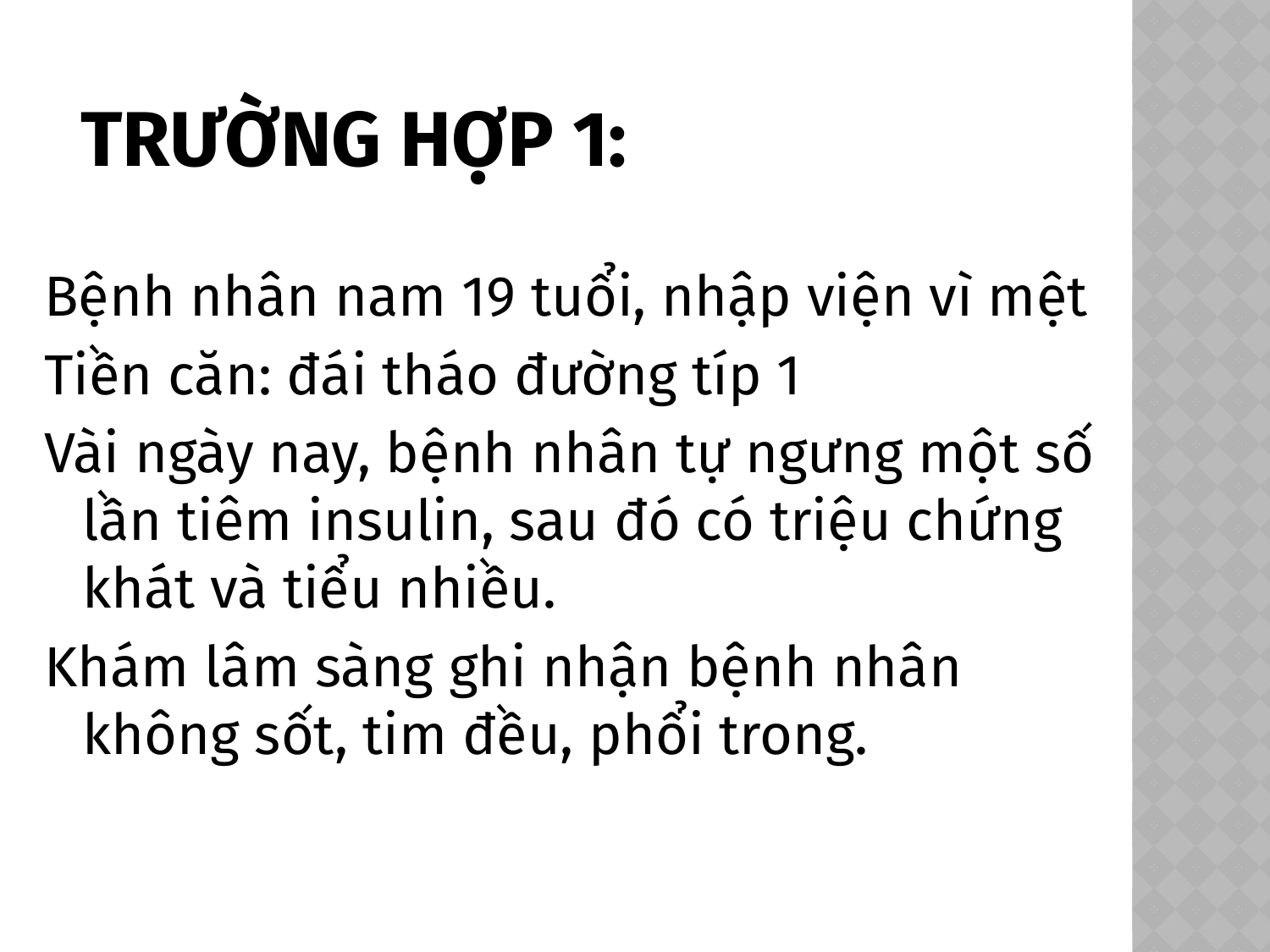

# Trường hợp 1:
Bệnh nhân nam 19 tuổi, nhập viện vì mệt
Tiền căn: đái tháo đường típ 1
Vài ngày nay, bệnh nhân tự ngưng một số lần tiêm insulin, sau đó có triệu chứng khát và tiểu nhiều.
Khám lâm sàng ghi nhận bệnh nhân không sốt, tim đều, phổi trong.